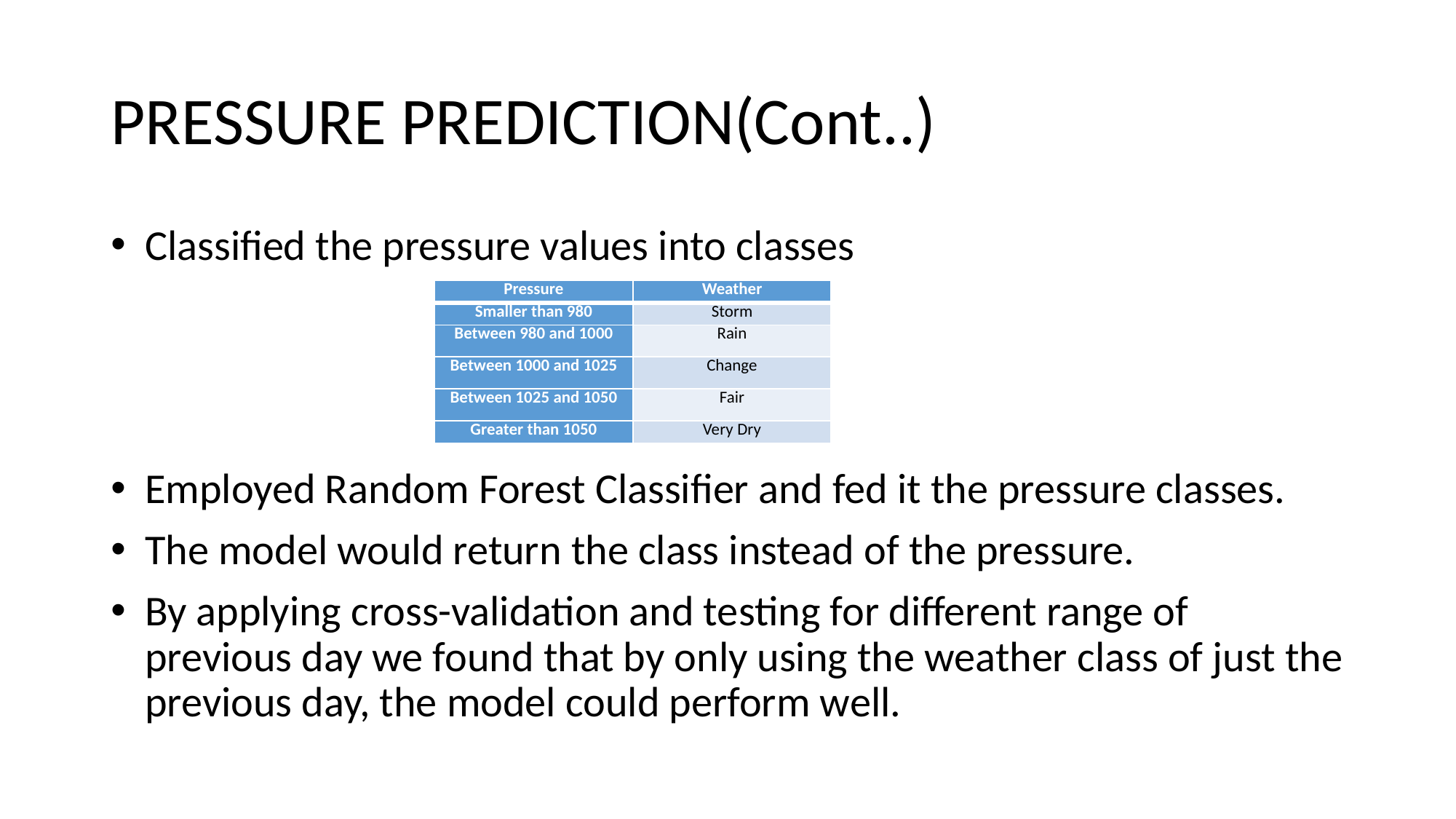

# PRESSURE PREDICTION(Cont..)
Classified the pressure values into classes

Employed Random Forest Classifier and fed it the pressure classes.
The model would return the class instead of the pressure.
By applying cross-validation and testing for different range of previous day we found that by only using the weather class of just the previous day, the model could perform well.
| Pressure | Weather |
| --- | --- |
| Smaller than 980 | Storm |
| Between 980 and 1000 | Rain |
| Between 1000 and 1025 | Change |
| Between 1025 and 1050 | Fair |
| Greater than 1050 | Very Dry |